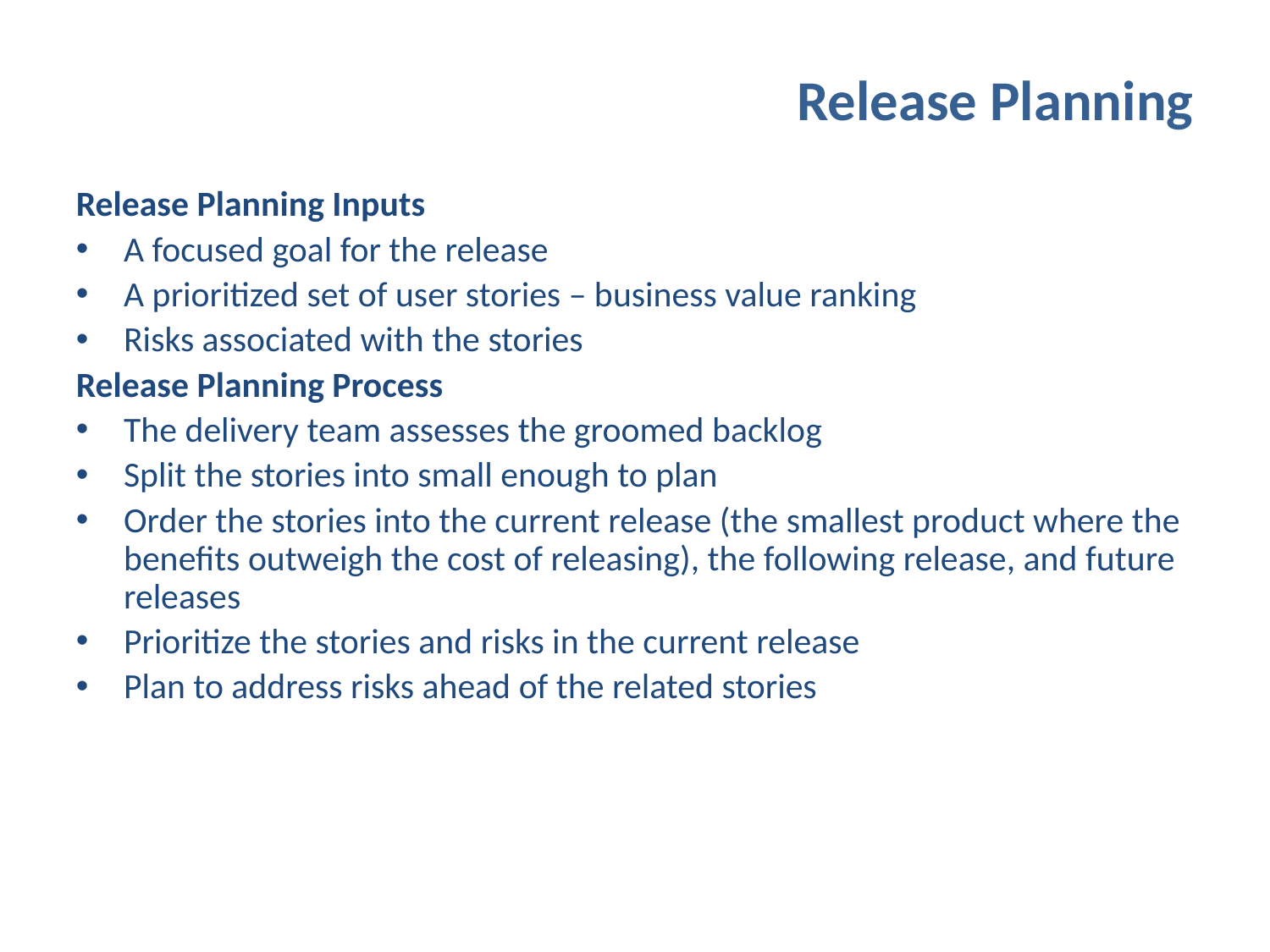

# Release Planning
Release Planning Inputs
A focused goal for the release
A prioritized set of user stories – business value ranking
Risks associated with the stories
Release Planning Process
The delivery team assesses the groomed backlog
Split the stories into small enough to plan
Order the stories into the current release (the smallest product where the benefits outweigh the cost of releasing), the following release, and future releases
Prioritize the stories and risks in the current release
Plan to address risks ahead of the related stories